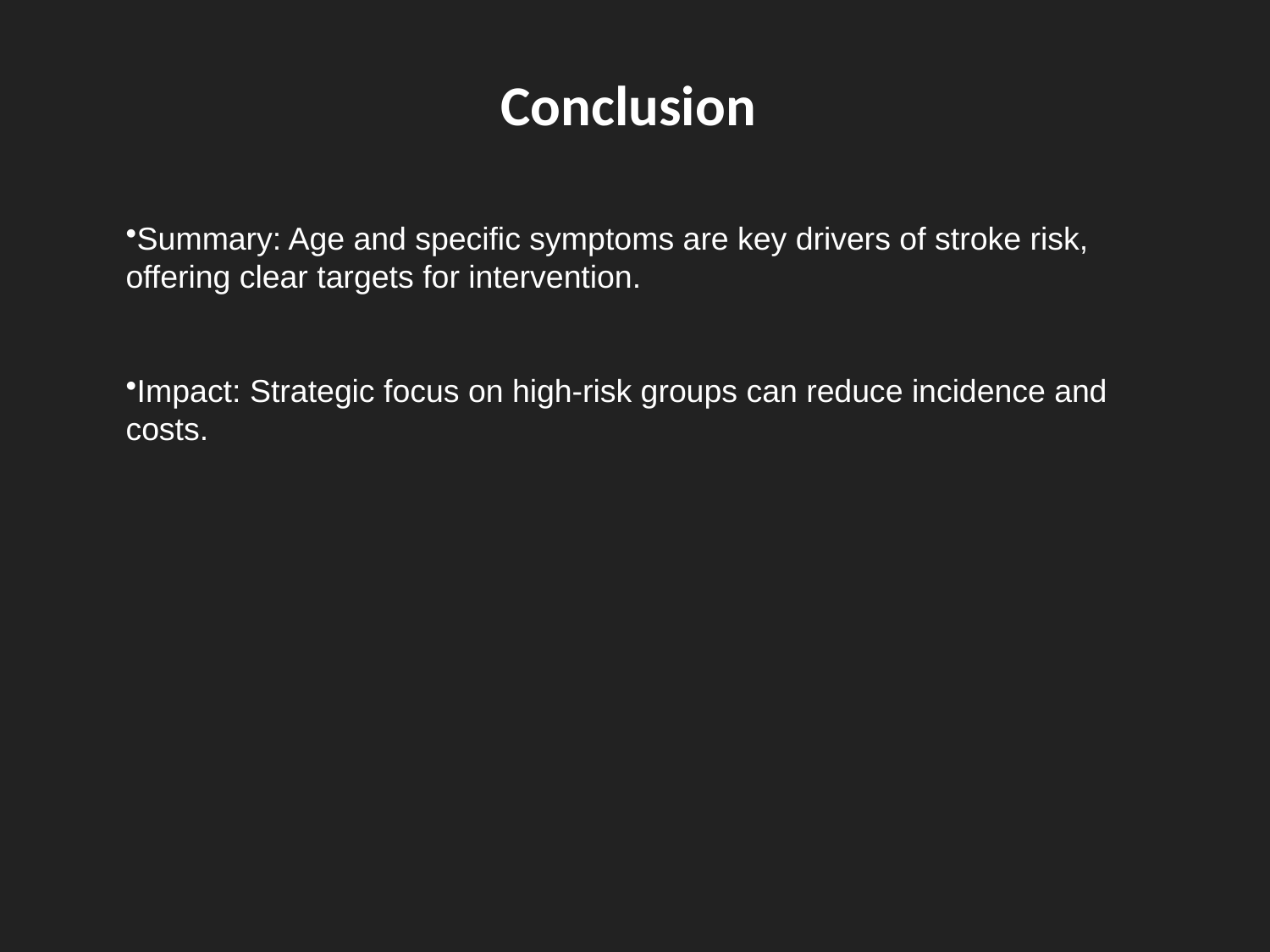

Conclusion

Summary: Age and specific symptoms are key drivers of stroke risk, offering clear targets for intervention.

Impact: Strategic focus on high-risk groups can reduce incidence and costs.